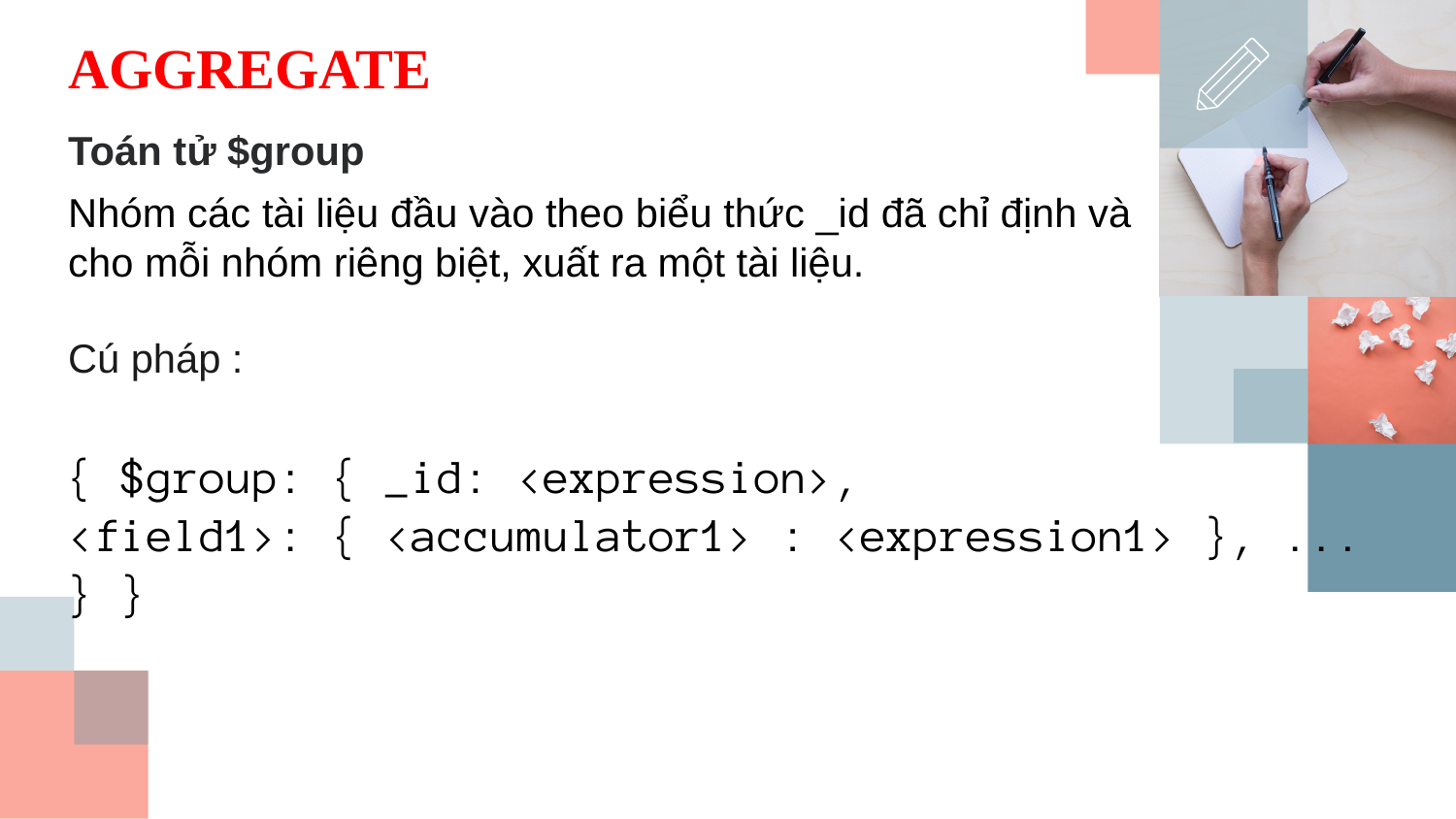

AGGREGATE
Toán tử $group
Nhóm các tài liệu đầu vào theo biểu thức _id đã chỉ định và
cho mỗi nhóm riêng biệt, xuất ra một tài liệu.

Cú pháp :

{ $group: { _id: <expression>,
<field1>: { <accumulator1> : <expression1> }, ... } }